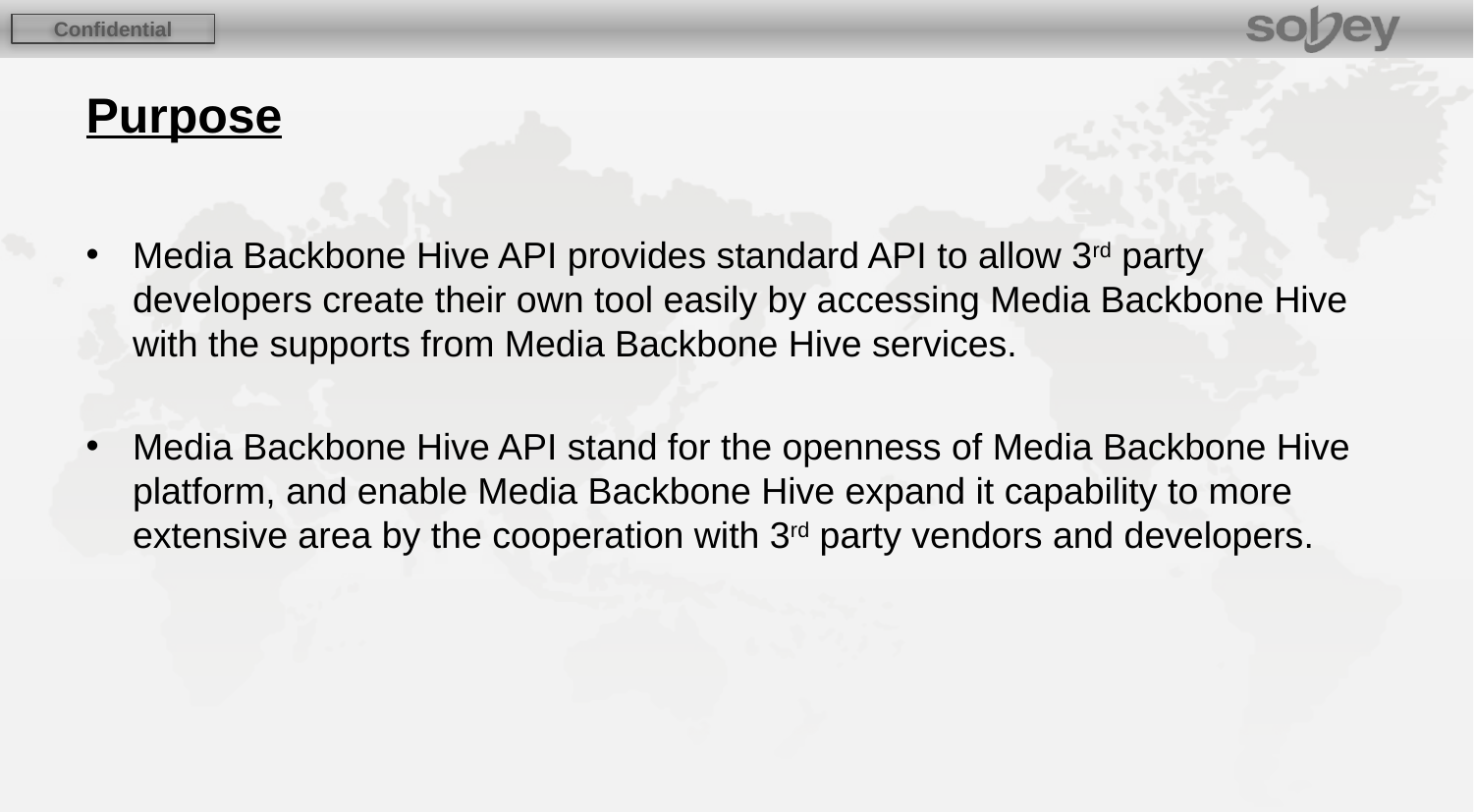

# Purpose

Media Backbone Hive API provides standard API to allow 3rd party developers create their own tool easily by accessing Media Backbone Hive with the supports from Media Backbone Hive services.

Media Backbone Hive API stand for the openness of Media Backbone Hive platform, and enable Media Backbone Hive expand it capability to more extensive area by the cooperation with 3rd party vendors and developers.